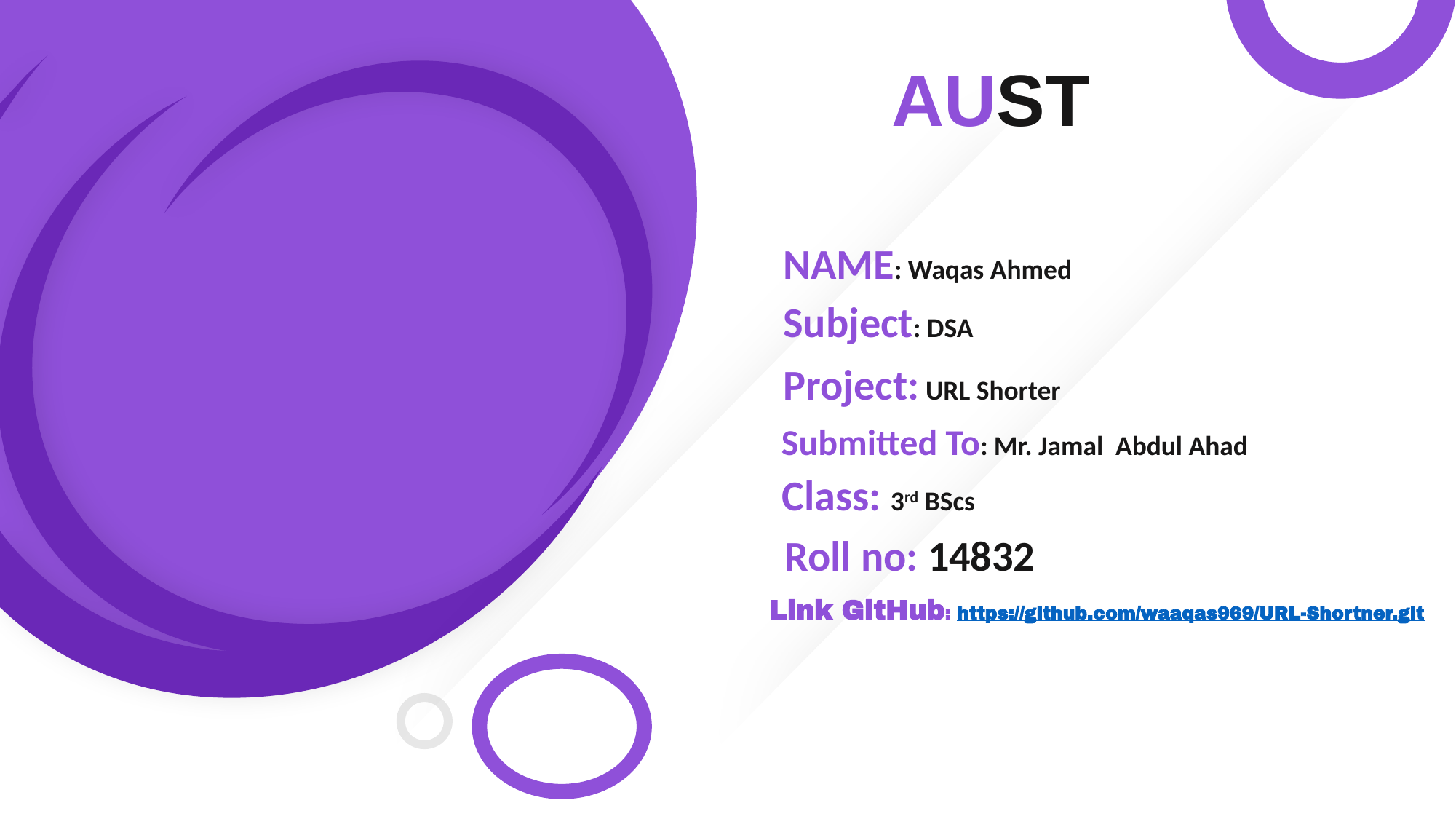

AUST
NAME: Waqas Ahmed
Subject: DSA
Project: URL Shorter
  Submitted To: Mr. Jamal  Abdul Ahad
   Class: 3rd BScs
  Roll no: 14832
Link GitHub: https://github.com/waaqas969/URL-Shortner.git